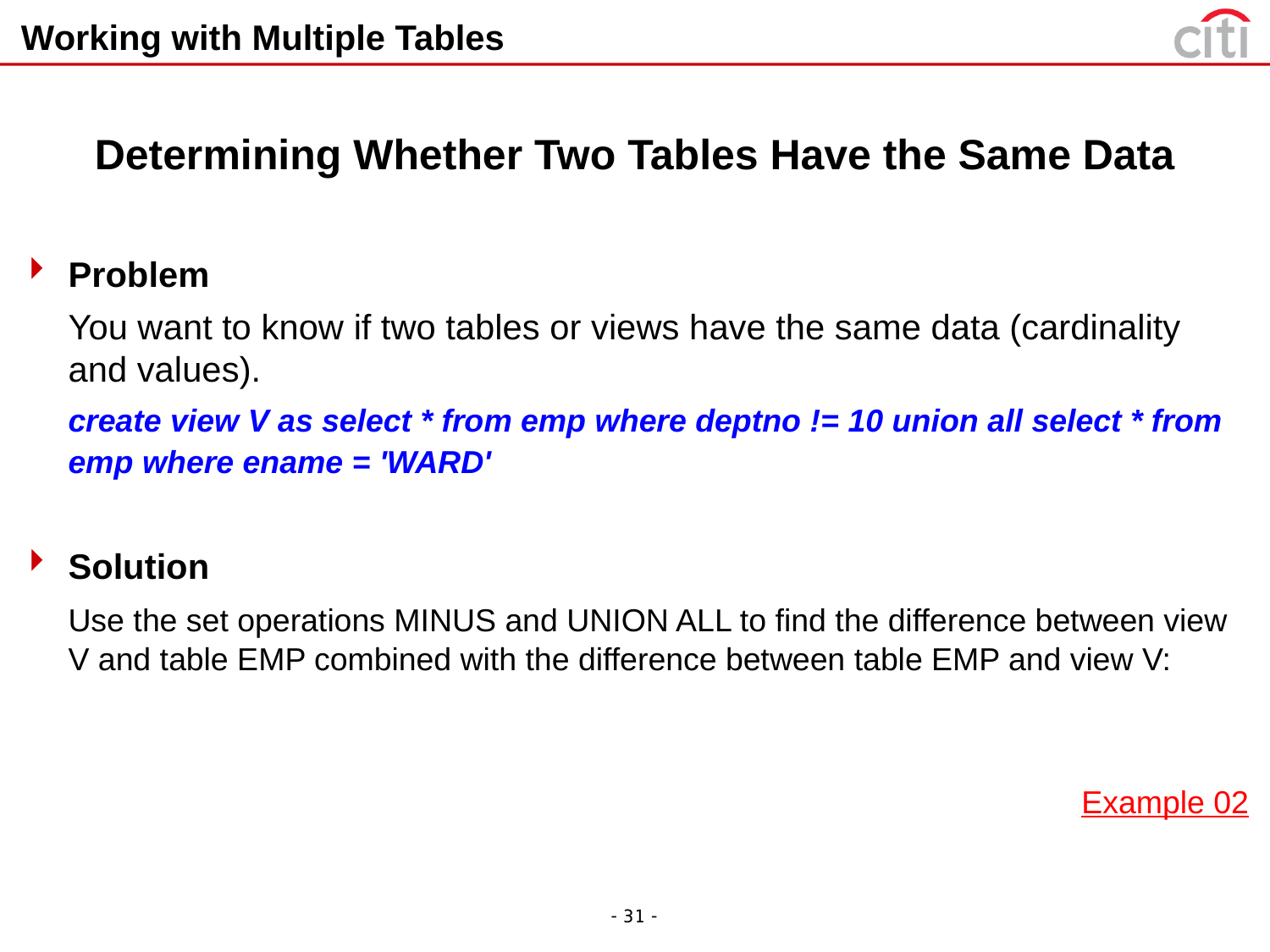

# Working with Multiple Tables
Determining Whether Two Tables Have the Same Data

Problem
	You want to know if two tables or views have the same data (cardinality and values).
	create view V as select * from emp where deptno != 10 union all select * from emp where ename = 'WARD'

Solution
	Use the set operations MINUS and UNION ALL to find the difference between view V and table EMP combined with the difference between table EMP and view V:

Example 02

- 31 -